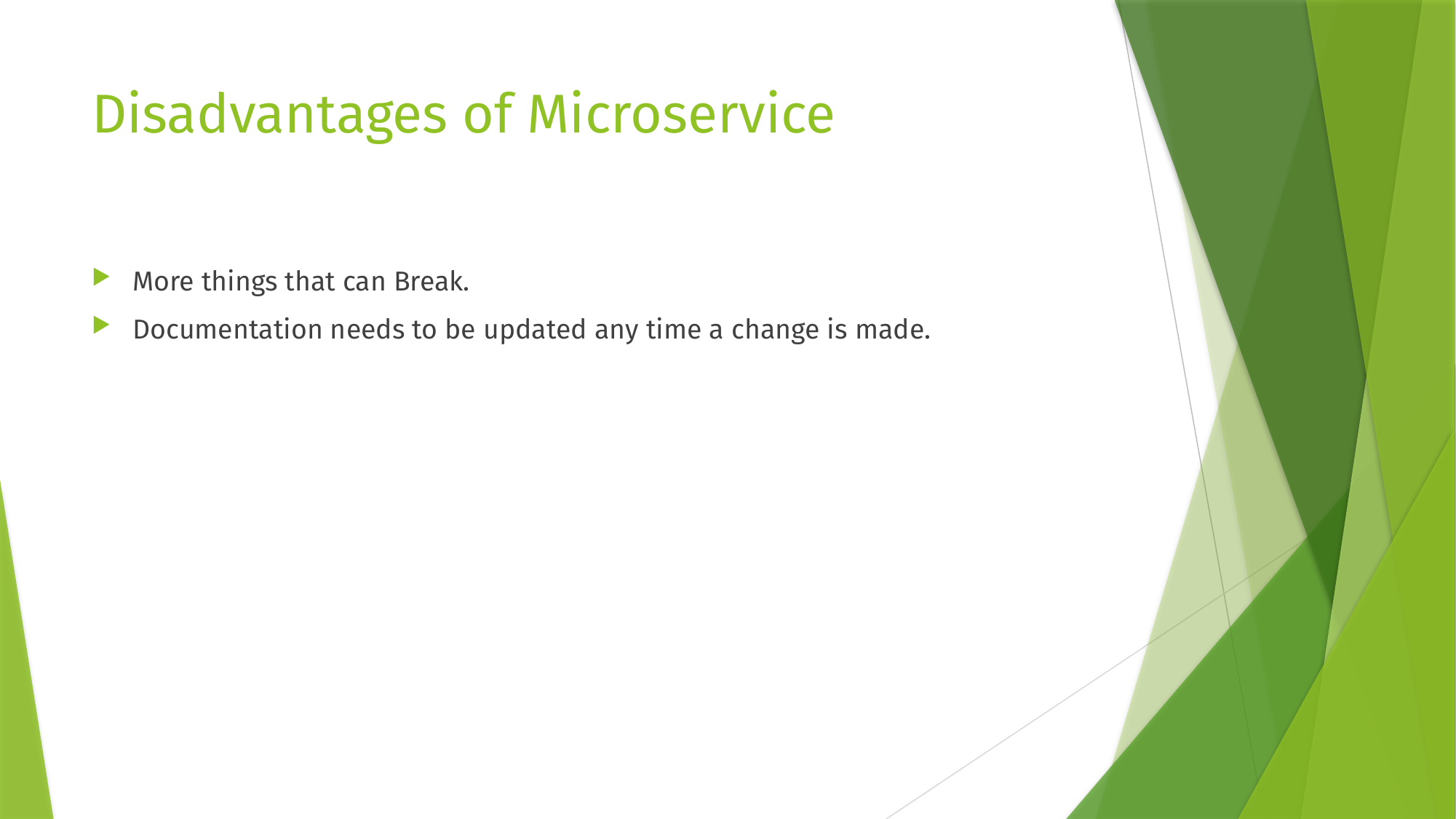

# Disadvantages of Microservice
More things that can Break.
Documentation needs to be updated any time a change is made.